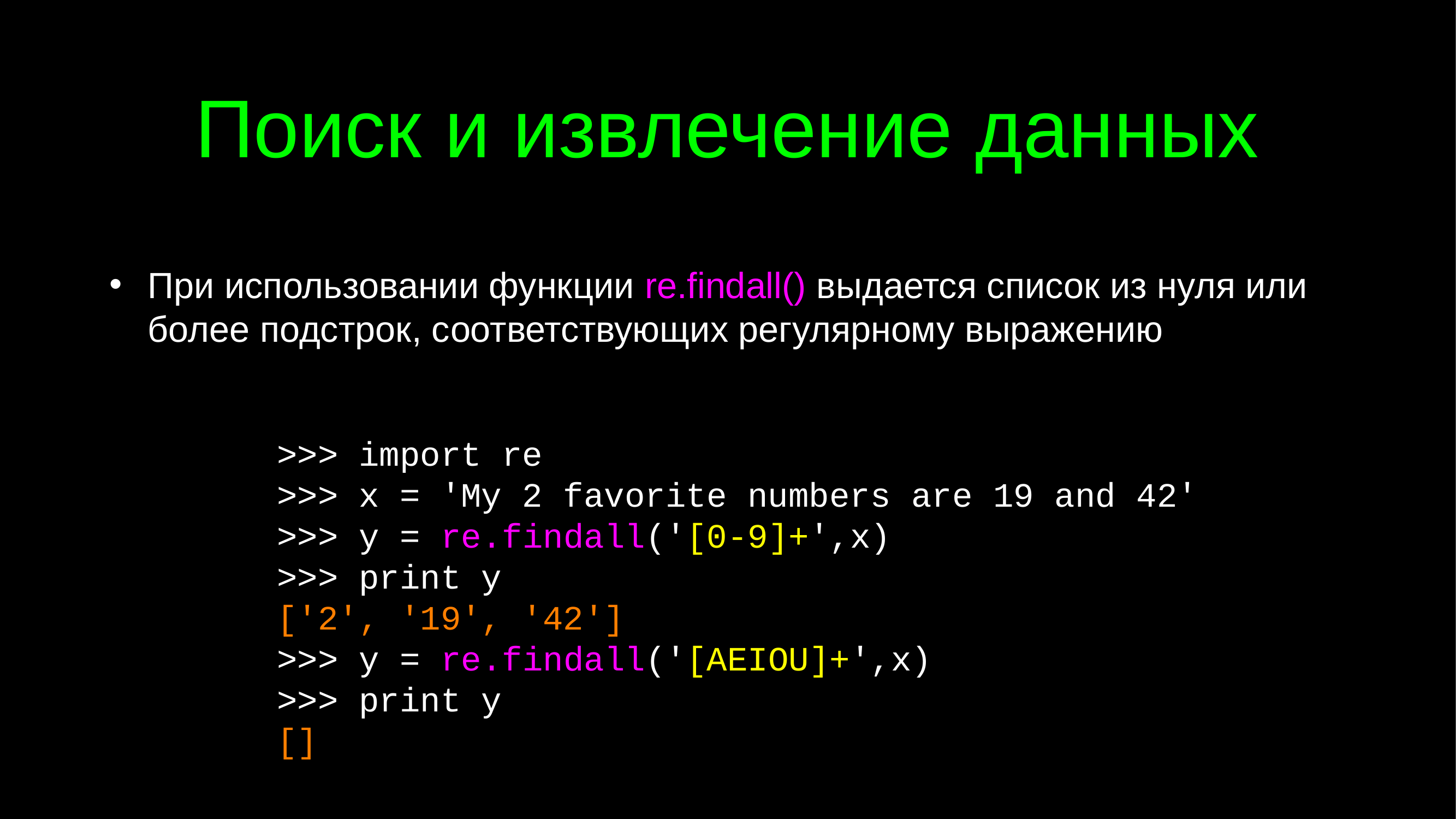

# Поиск и извлечение данных
При использовании функции re.findall() выдается список из нуля или более подстрок, соответствующих регулярному выражению
>>> import re
>>> x = 'My 2 favorite numbers are 19 and 42'
>>> y = re.findall('[0-9]+',x)
>>> print y
['2', '19', '42']
>>> y = re.findall('[AEIOU]+',x)
>>> print y
[]